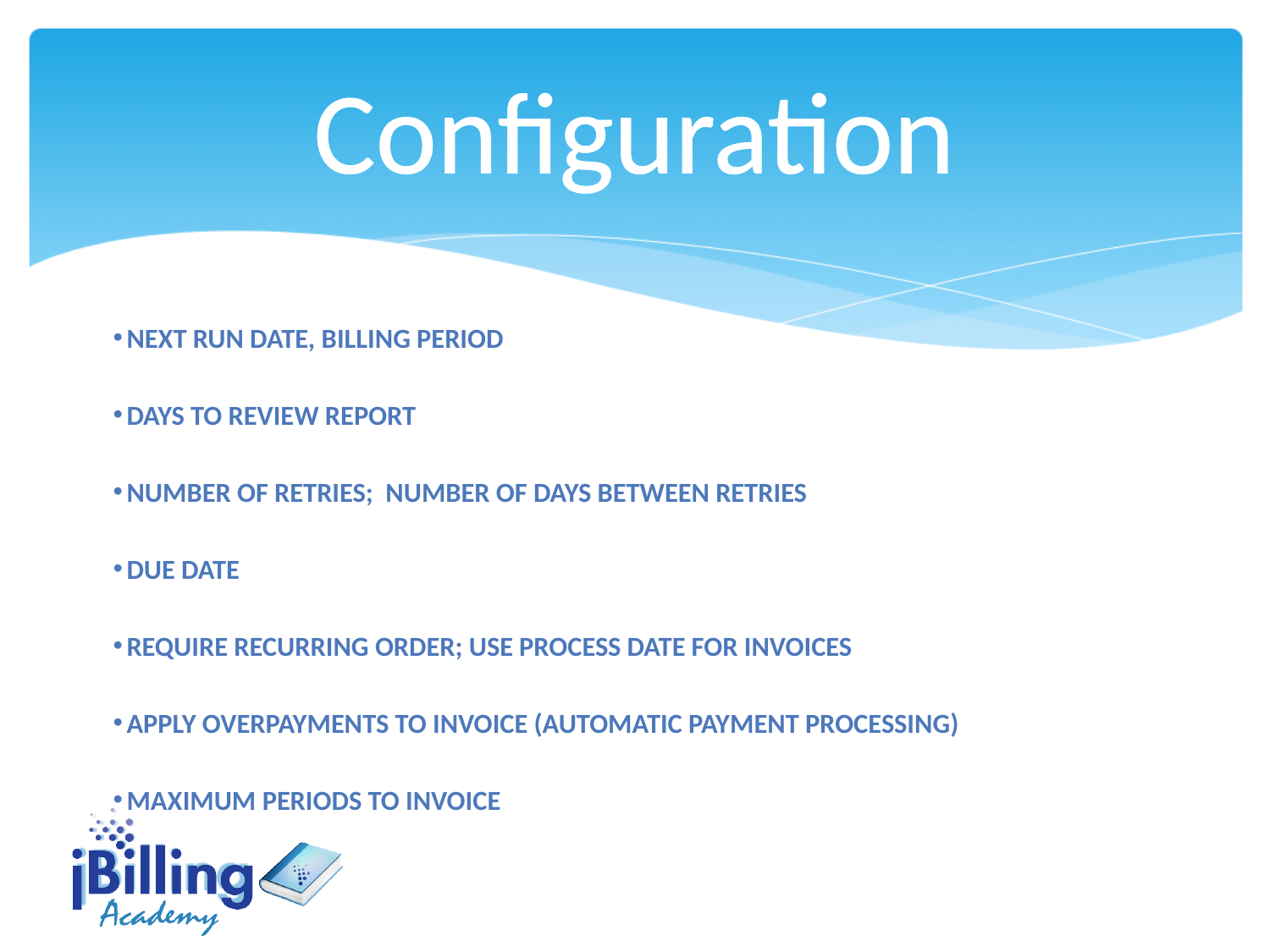

Configuration
 Next Run date, Billing Period

 Days to Review Report

 Number of retries;  Number of days between retries

 Due date

 Require recurring Order; Use process date for invoices

 Apply Overpayments to invoice (Automatic Payment Processing)

 Maximum periods to invoice